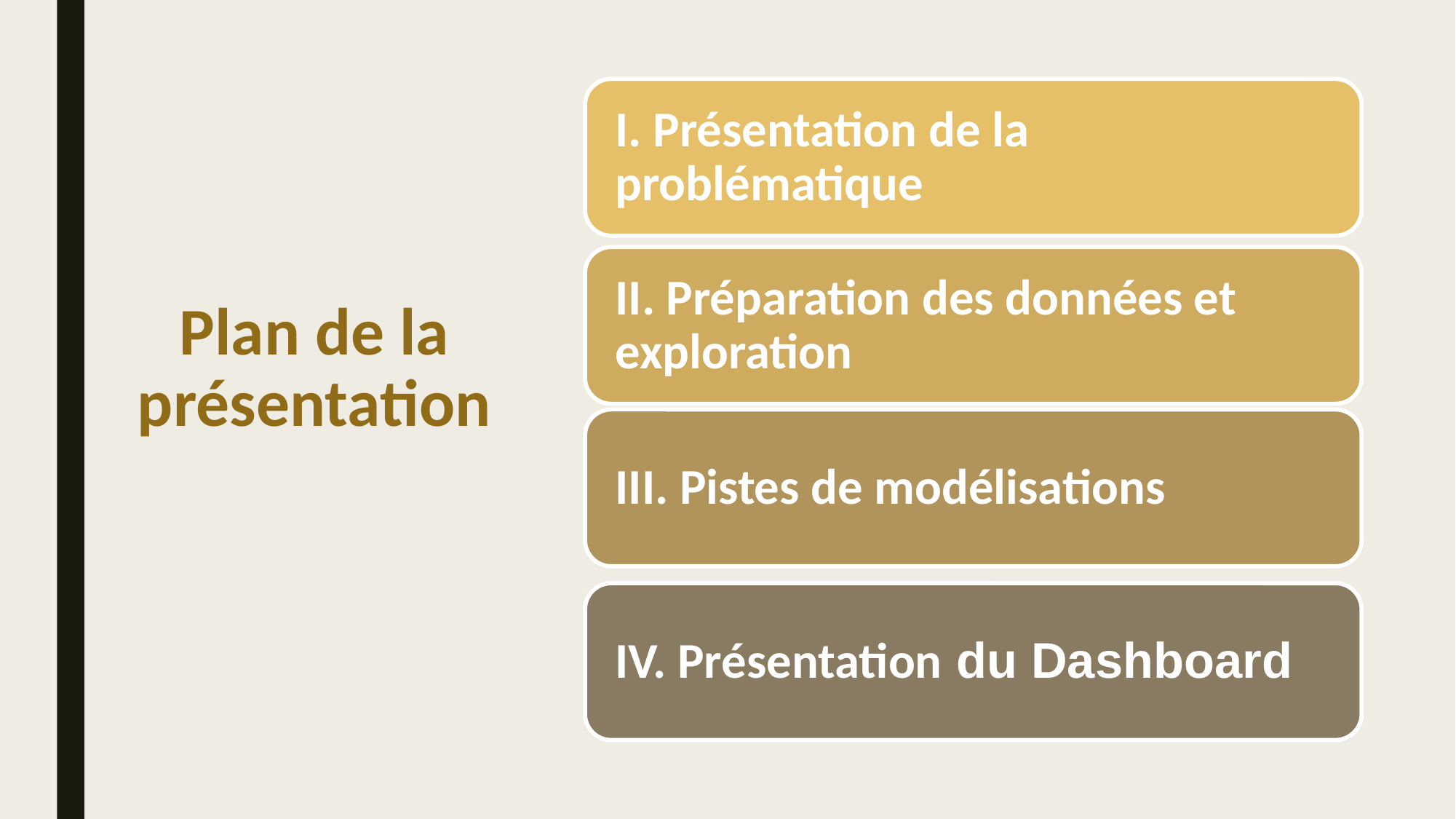

# Plan de la présentation
I. Présentation de la problématique
II. Préparation des données et exploration
III. Pistes de modélisations
IV. Présentation du Dashboard